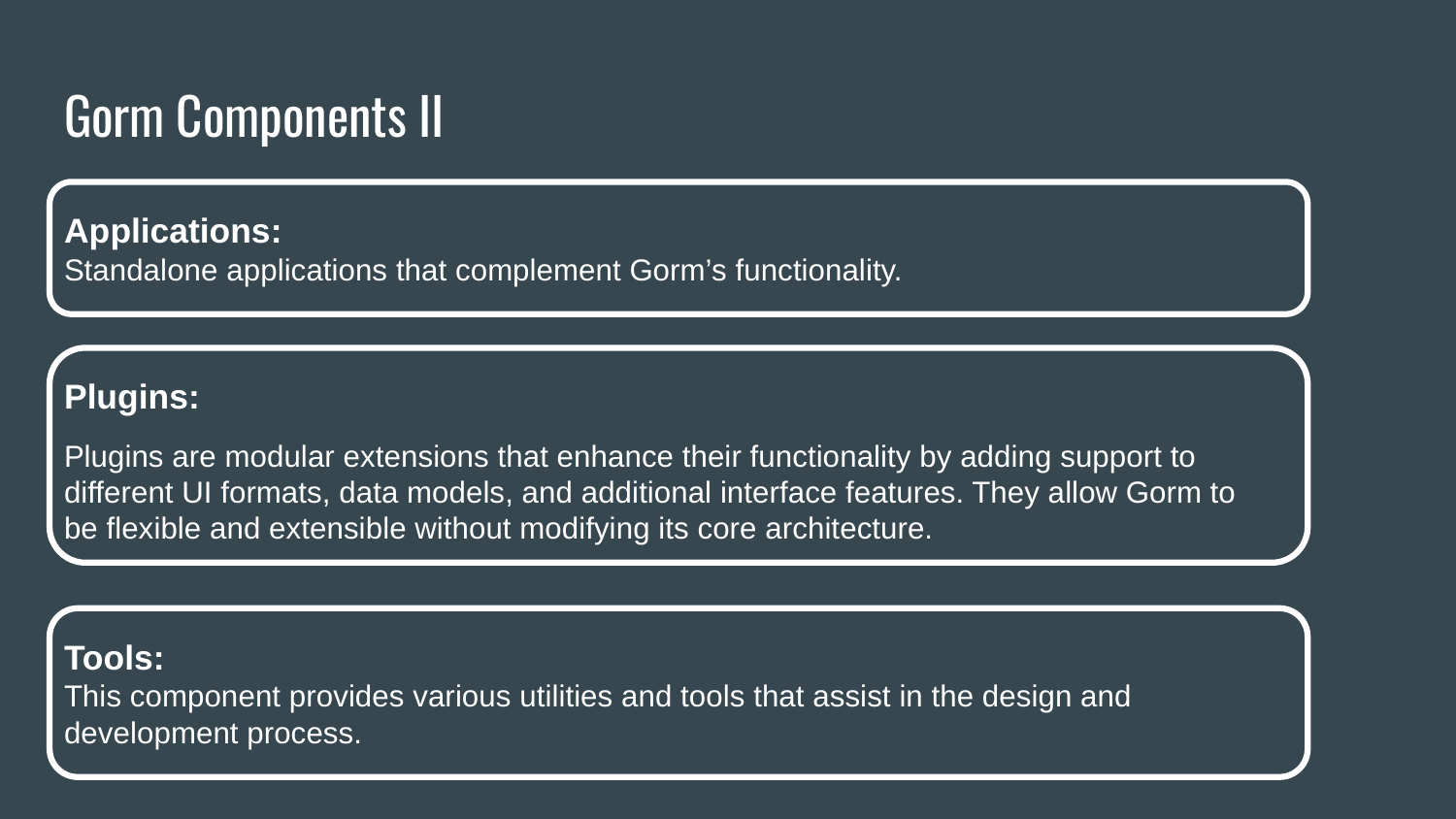

# Gorm Components II

Applications:
Standalone applications that complement Gorm’s functionality.

Plugins:
Plugins are modular extensions that enhance their functionality by adding support to different UI formats, data models, and additional interface features. They allow Gorm to be flexible and extensible without modifying its core architecture.

Tools:
This component provides various utilities and tools that assist in the design and development process.